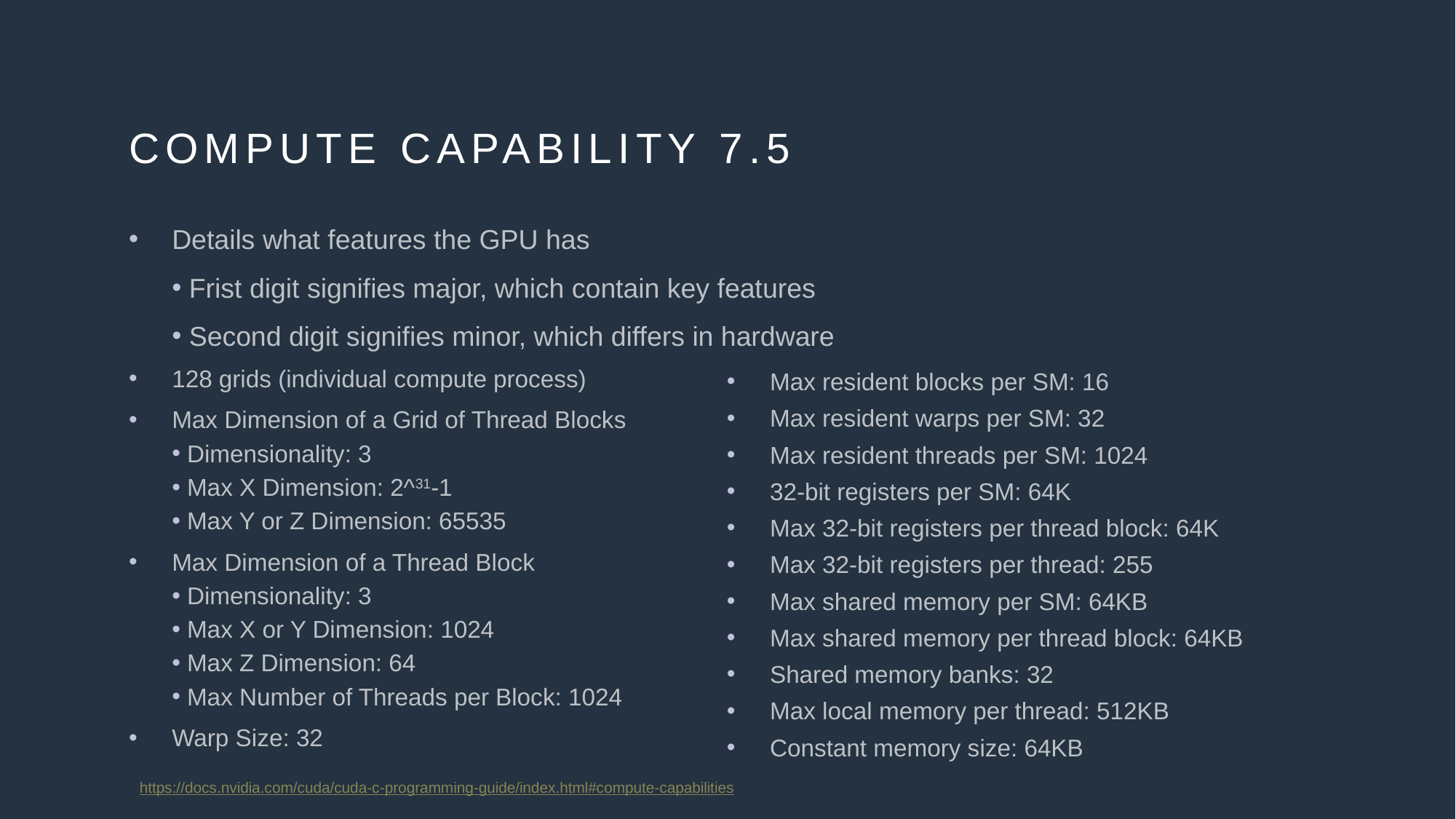

# Compute Capability 7.5
Details what features the GPU has
 Frist digit signifies major, which contain key features
 Second digit signifies minor, which differs in hardware
128 grids (individual compute process)
Max Dimension of a Grid of Thread Blocks
 Dimensionality: 3
 Max X Dimension: 2^31-1
 Max Y or Z Dimension: 65535
Max Dimension of a Thread Block
 Dimensionality: 3
 Max X or Y Dimension: 1024
 Max Z Dimension: 64
 Max Number of Threads per Block: 1024
Warp Size: 32
Max resident blocks per SM: 16
Max resident warps per SM: 32
Max resident threads per SM: 1024
32-bit registers per SM: 64K
Max 32-bit registers per thread block: 64K
Max 32-bit registers per thread: 255
Max shared memory per SM: 64KB
Max shared memory per thread block: 64KB
Shared memory banks: 32
Max local memory per thread: 512KB
Constant memory size: 64KB
https://docs.nvidia.com/cuda/cuda-c-programming-guide/index.html#compute-capabilities